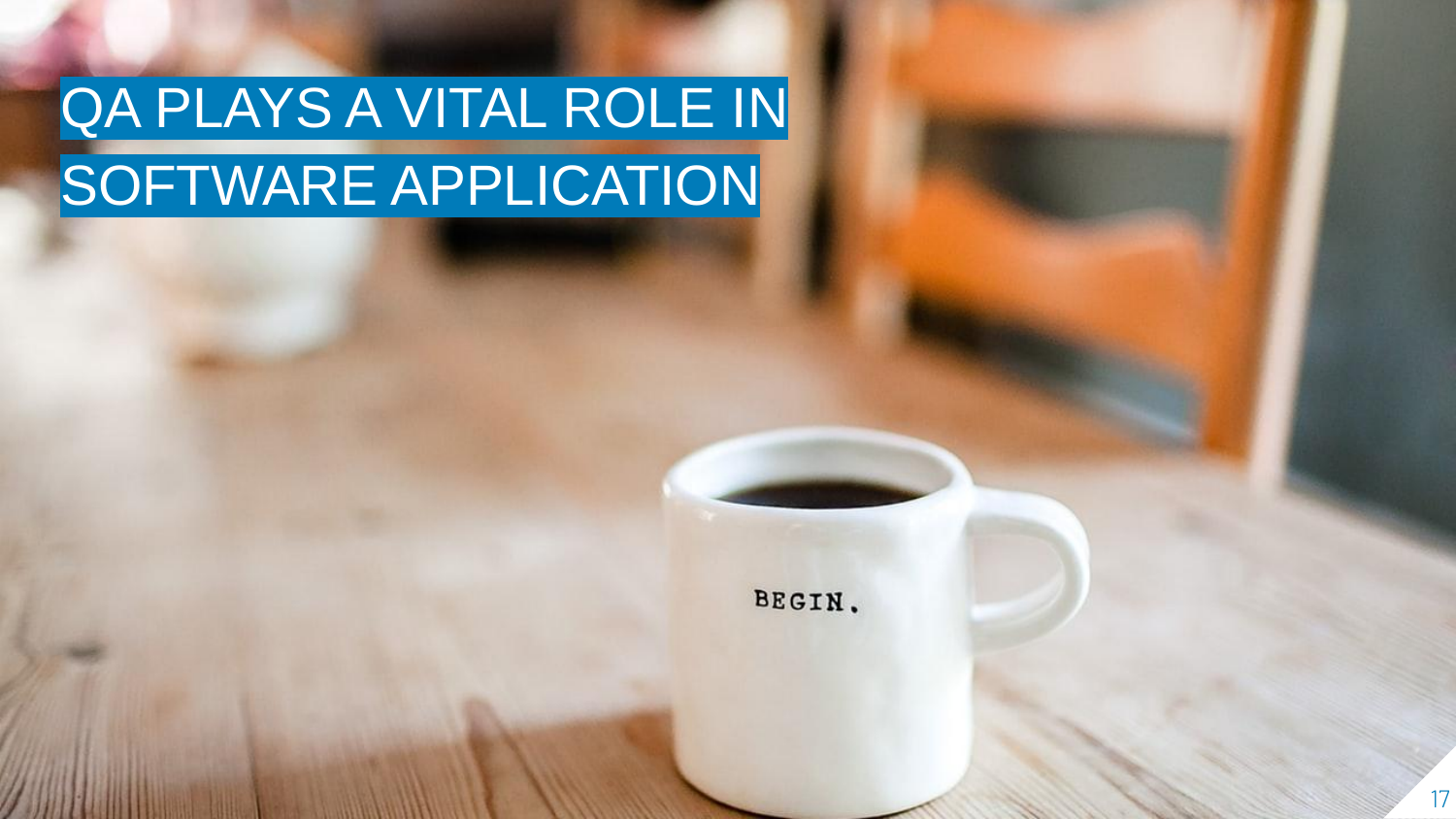

QA PLAYS A VITAL ROLE IN SOFTWARE APPLICATION
17